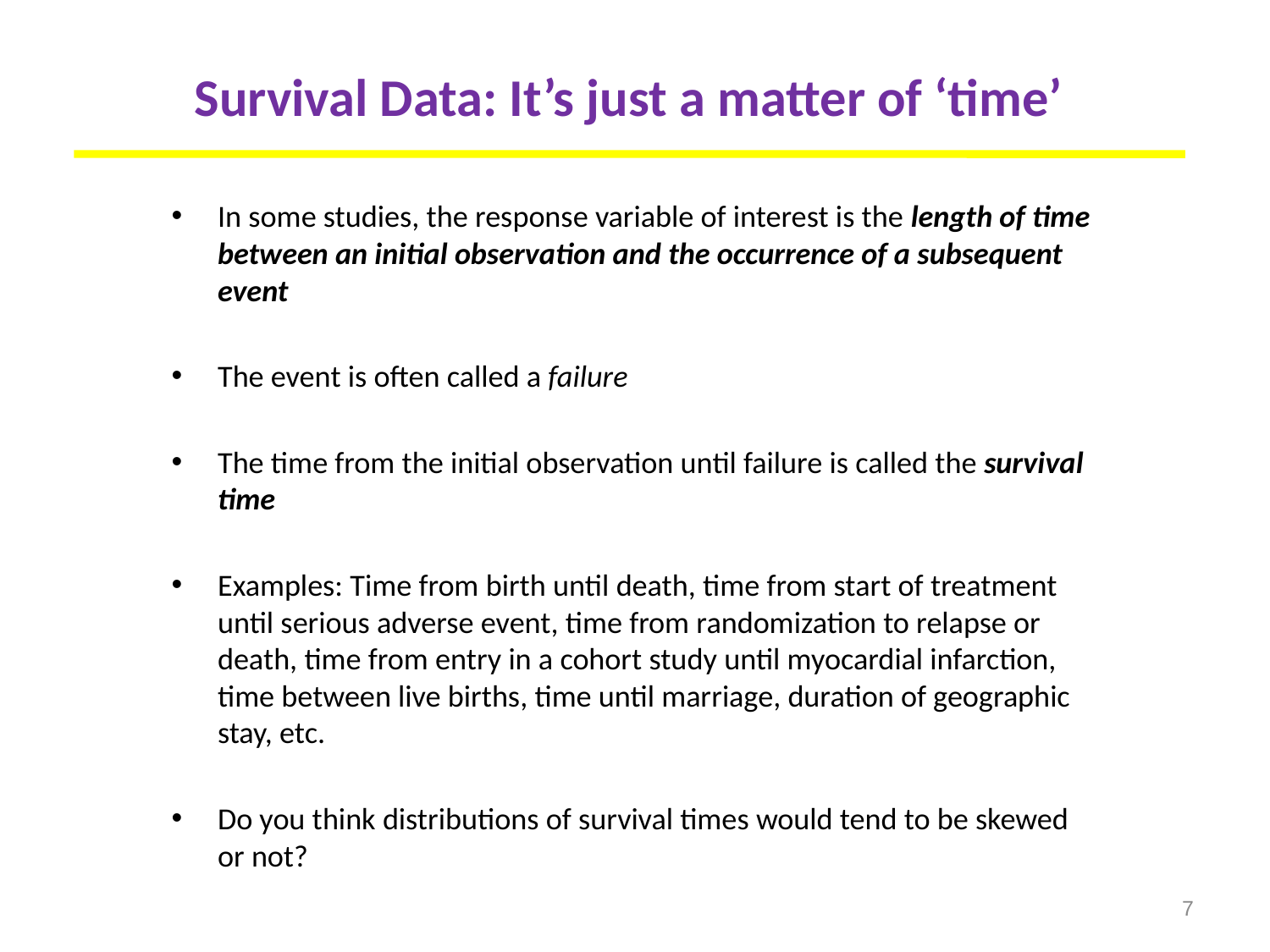

# Survival Data: It’s just a matter of ‘time’

In some studies, the response variable of interest is the length of time between an initial observation and the occurrence of a subsequent event

The event is often called a failure

The time from the initial observation until failure is called the survival time

Examples: Time from birth until death, time from start of treatment until serious adverse event, time from randomization to relapse or death, time from entry in a cohort study until myocardial infarction, time between live births, time until marriage, duration of geographic stay, etc.

Do you think distributions of survival times would tend to be skewed or not?
7